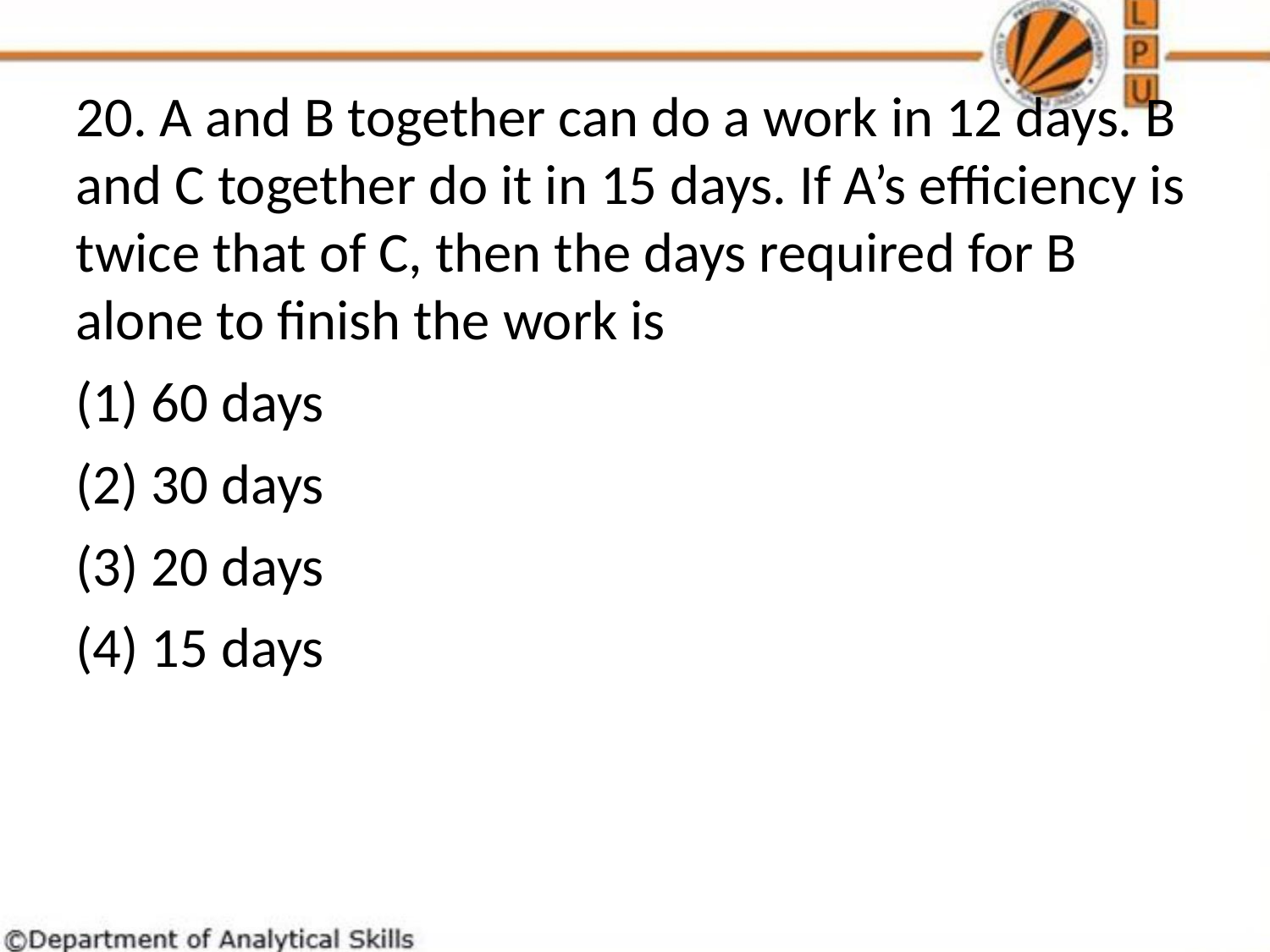

20. A and B together can do a work in 12 days. B and C together do it in 15 days. If A’s efficiency is twice that of C, then the days required for B alone to finish the work is
(1) 60 days
(2) 30 days
(3) 20 days
(4) 15 days